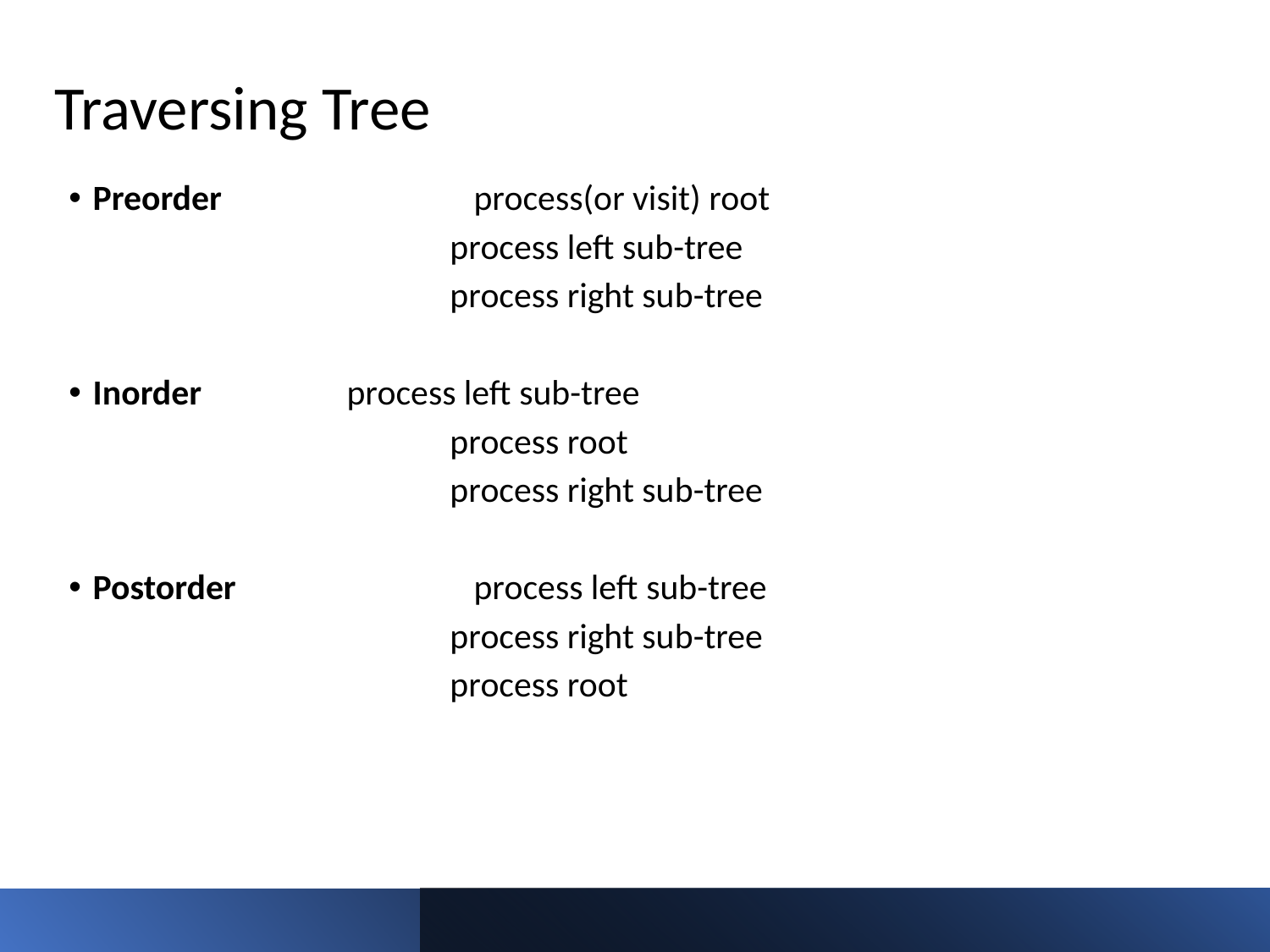

# Traversing Tree
Preorder		process(or visit) root
			process left sub-tree
			process right sub-tree

Inorder		process left sub-tree
			process root
			process right sub-tree

Postorder		process left sub-tree
			process right sub-tree
			process root